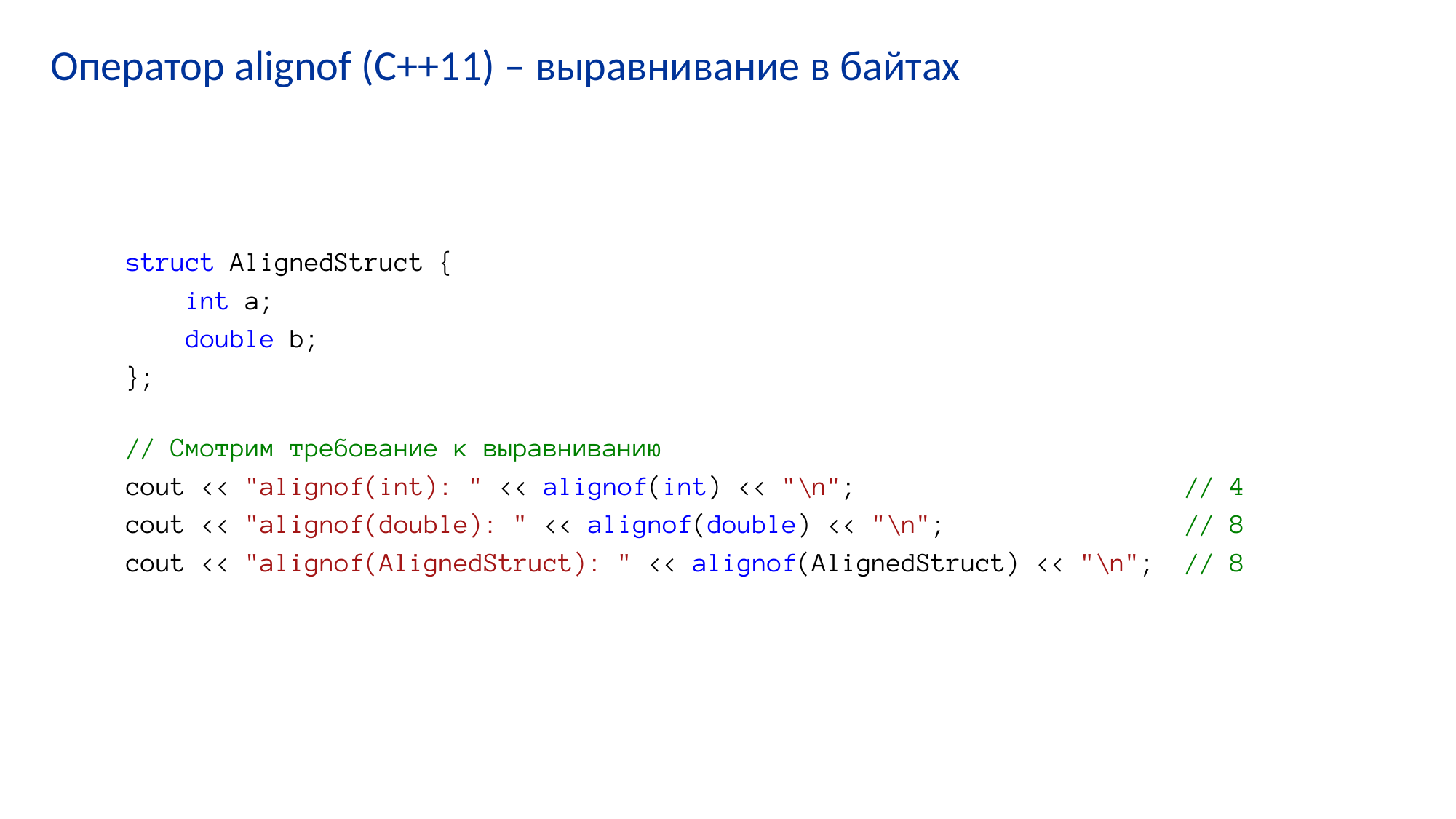

# Оператор alignof (C++11) – выравнивание в байтах

struct AlignedStruct {
    int a;
    double b;
};
// Смотрим требование к выравниванию
cout << "alignof(int): " << alignof(int) << "\n";                      // 4
cout << "alignof(double): " << alignof(double) << "\n";                // 8
cout << "alignof(AlignedStruct): " << alignof(AlignedStruct) << "\n";  // 8